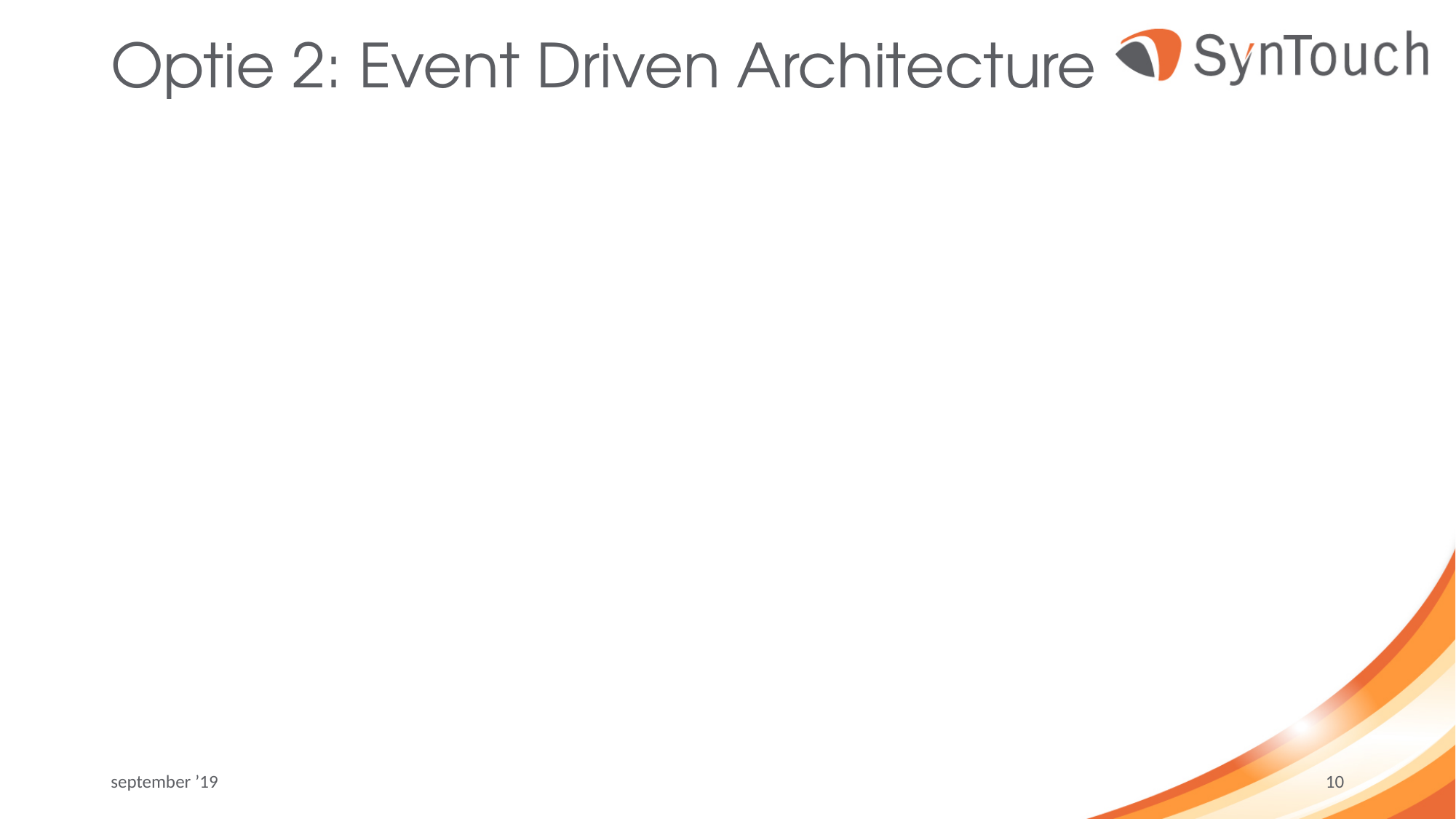

# Optie 2: Event Driven Architecture

september ’19
10